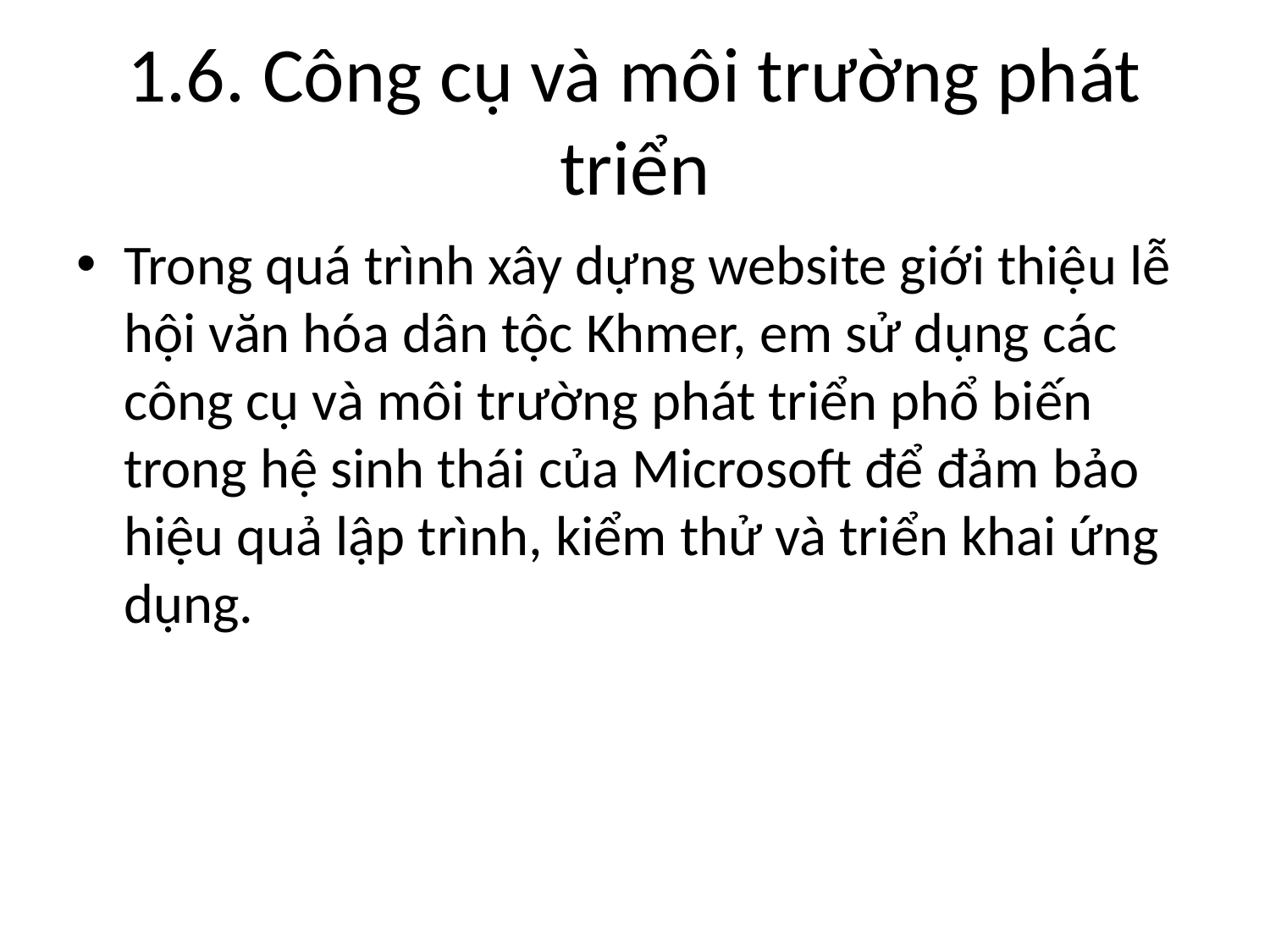

# 1.6. Công cụ và môi trường phát triển
Trong quá trình xây dựng website giới thiệu lễ hội văn hóa dân tộc Khmer, em sử dụng các công cụ và môi trường phát triển phổ biến trong hệ sinh thái của Microsoft để đảm bảo hiệu quả lập trình, kiểm thử và triển khai ứng dụng.